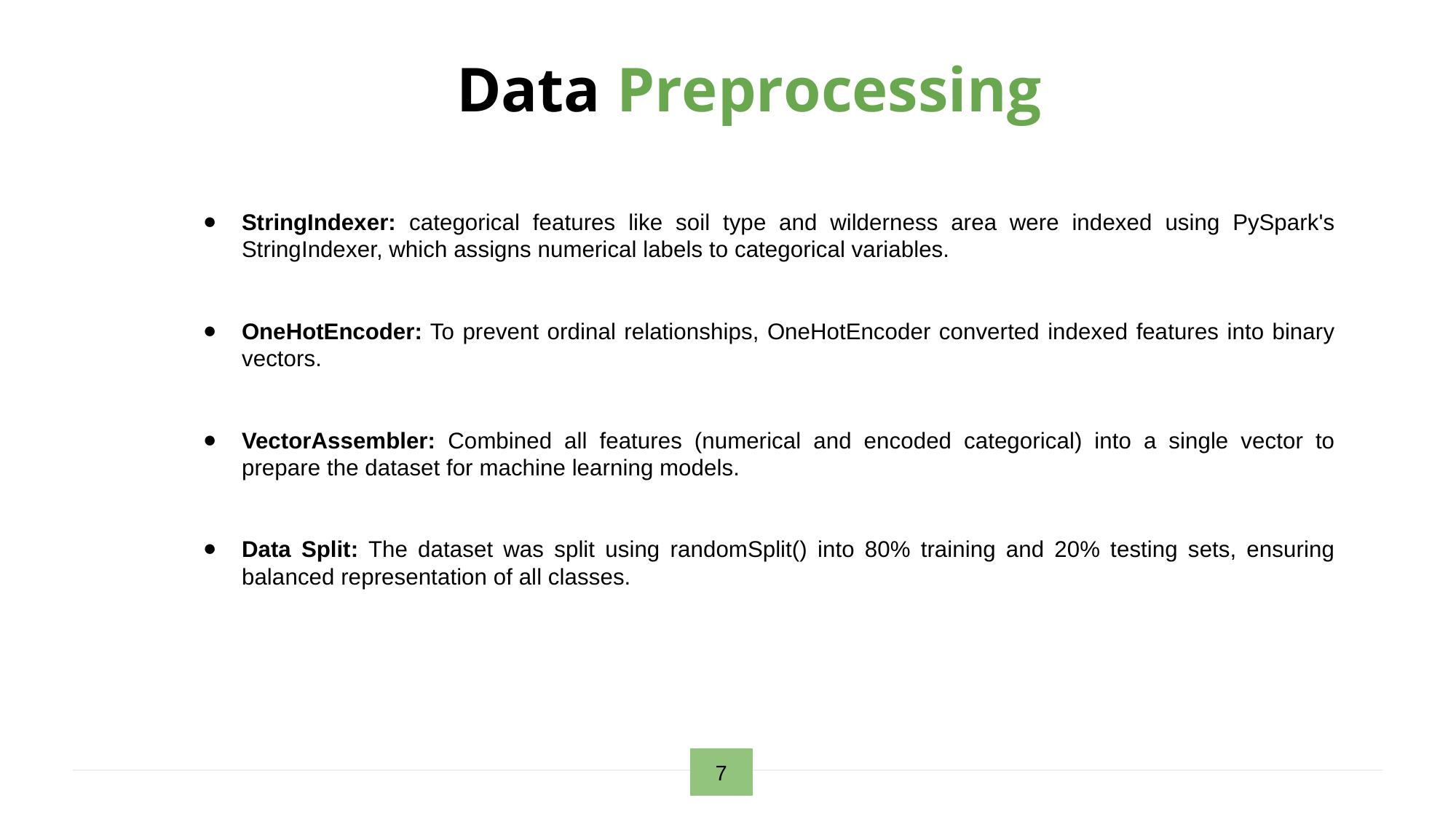

Data Preprocessing
StringIndexer: categorical features like soil type and wilderness area were indexed using PySpark's StringIndexer, which assigns numerical labels to categorical variables.

OneHotEncoder: To prevent ordinal relationships, OneHotEncoder converted indexed features into binary vectors.

VectorAssembler: Combined all features (numerical and encoded categorical) into a single vector to prepare the dataset for machine learning models.

Data Split: The dataset was split using randomSplit() into 80% training and 20% testing sets, ensuring balanced representation of all classes.

7
7